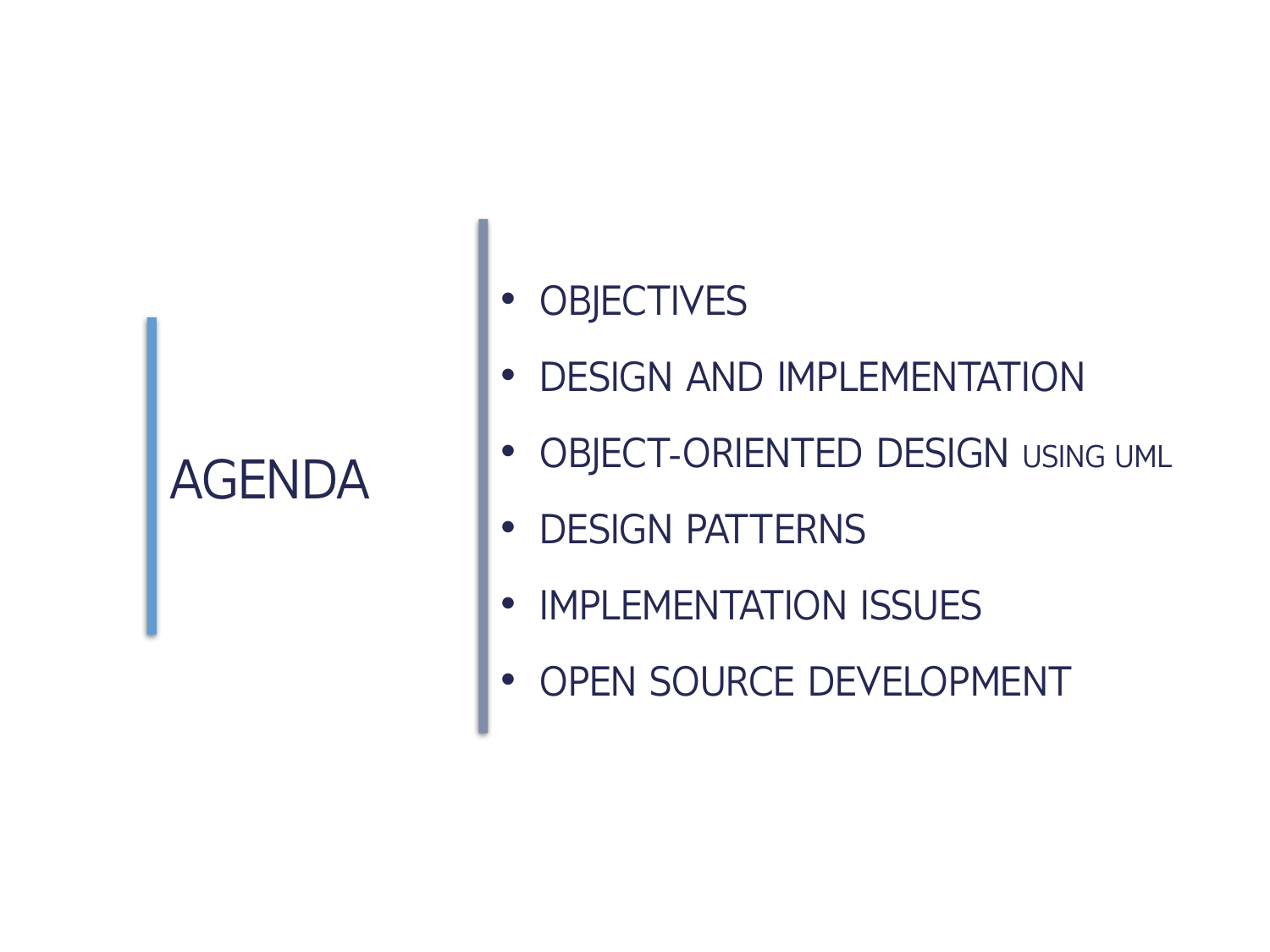

Objectives
Design and implementation
Object-oriented design using UML
Design patterns
Implementation issues
Open source development
# Agenda